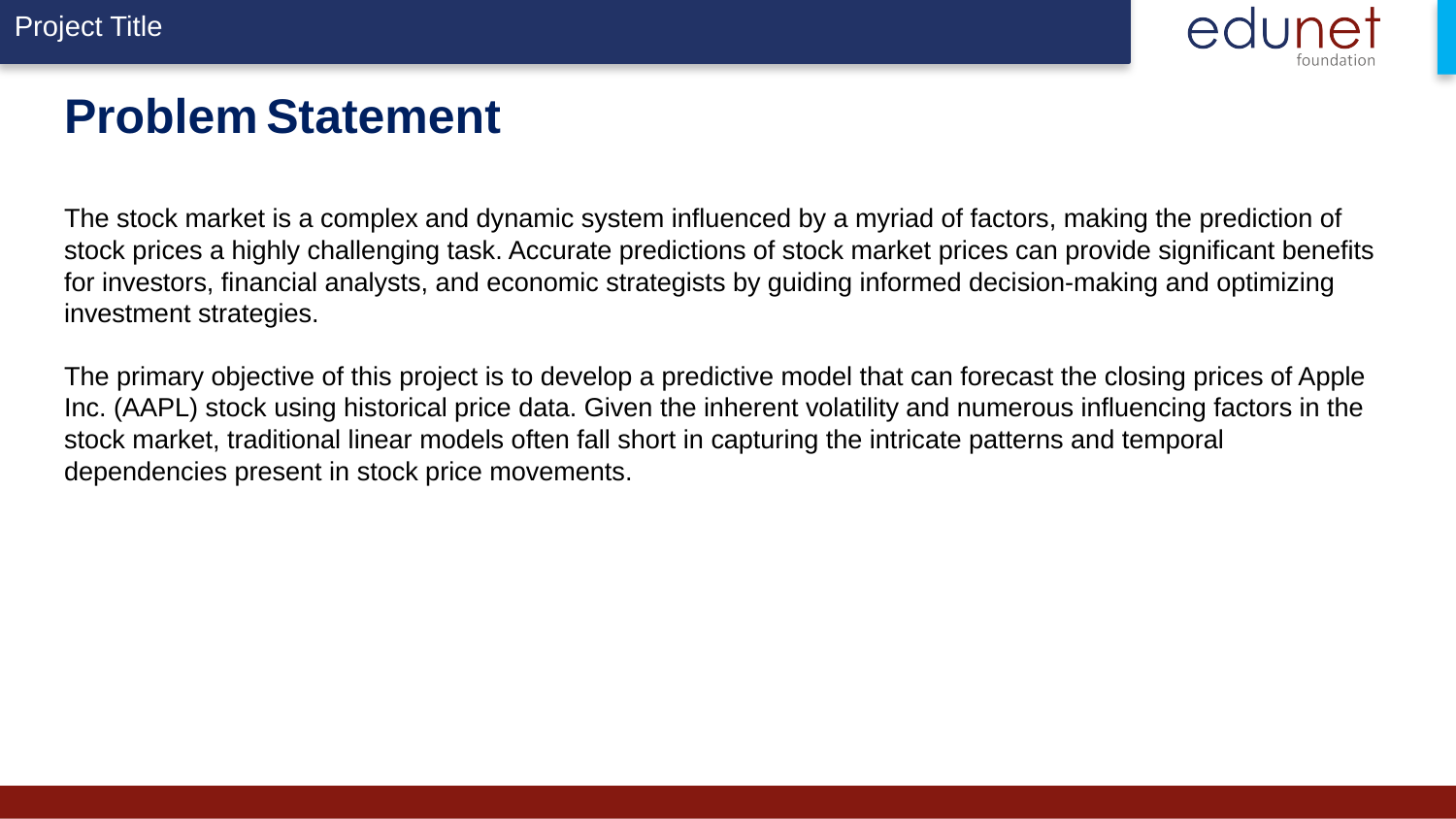

# Problem Statement The stock market is a complex and dynamic system influenced by a myriad of factors, making the prediction of stock prices a highly challenging task. Accurate predictions of stock market prices can provide significant benefits for investors, financial analysts, and economic strategists by guiding informed decision-making and optimizing investment strategies. The primary objective of this project is to develop a predictive model that can forecast the closing prices of Apple Inc. (AAPL) stock using historical price data. Given the inherent volatility and numerous influencing factors in the stock market, traditional linear models often fall short in capturing the intricate patterns and temporal dependencies present in stock price movements.